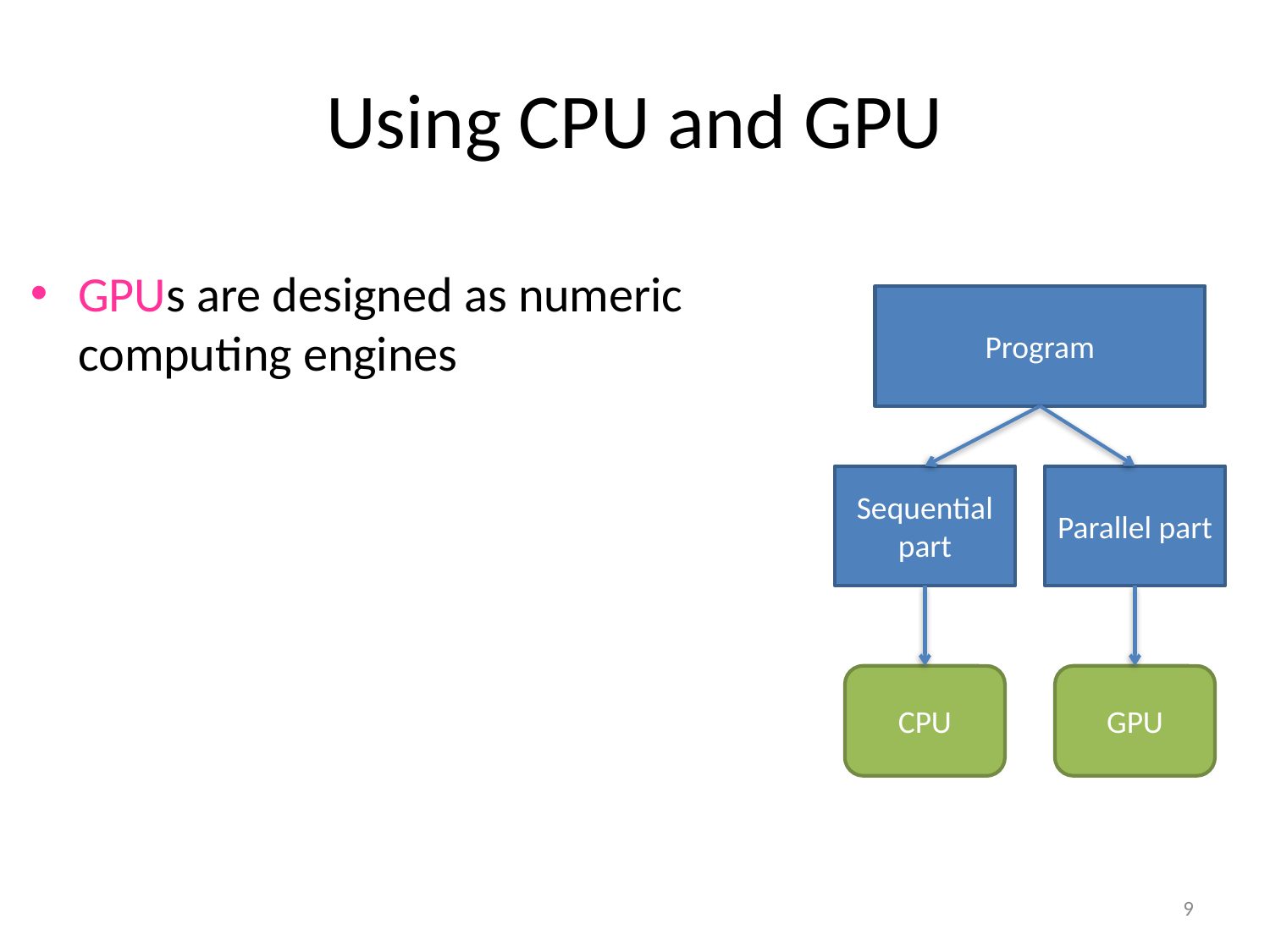

# Using CPU and GPU
GPUs are designed as numeric computing engines
Program
Sequential part
Parallel part
CPU
GPU
9